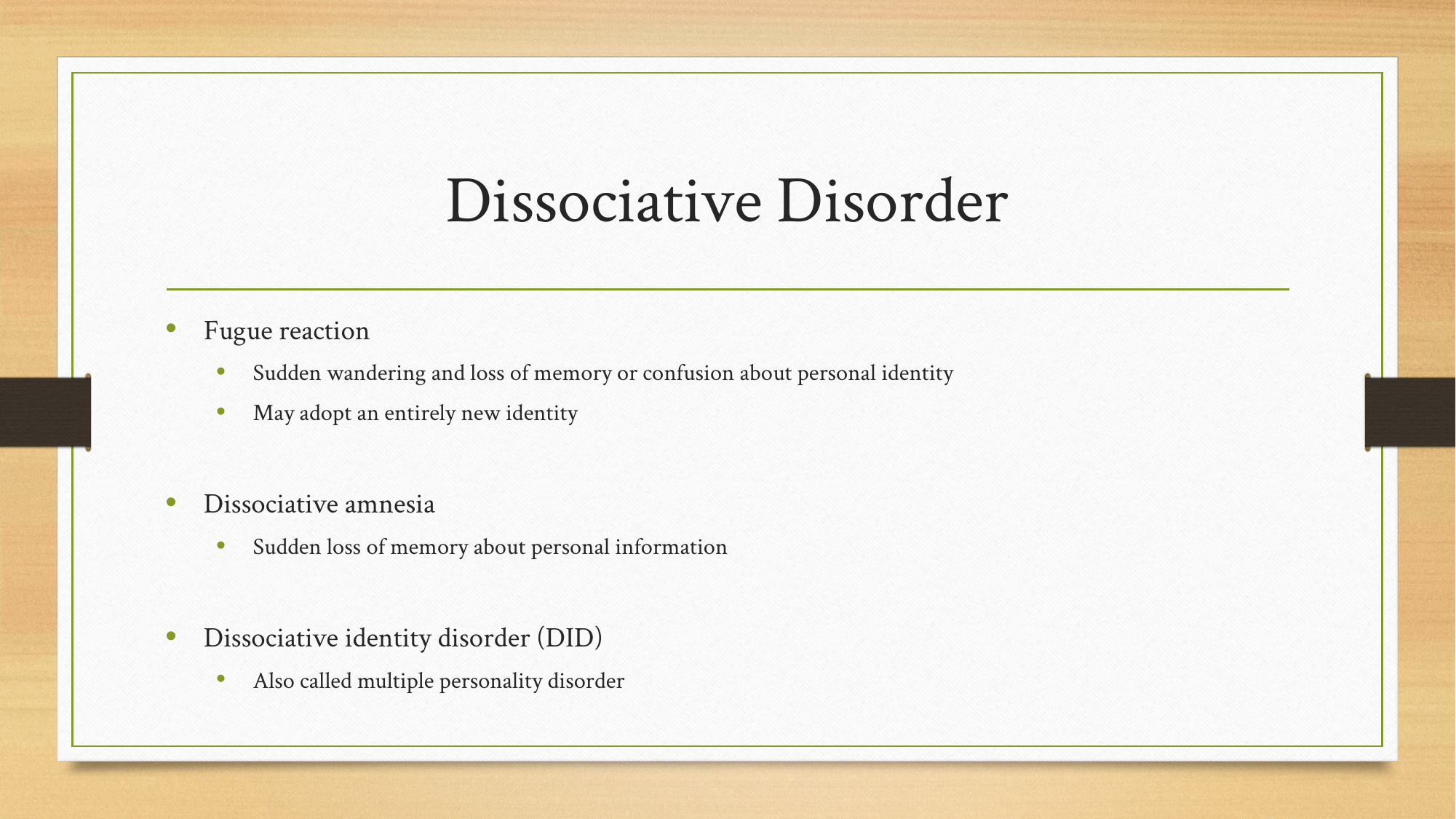

# Dissociative Disorder
Fugue reaction
Sudden wandering and loss of memory or confusion about personal identity
May adopt an entirely new identity

Dissociative amnesia
Sudden loss of memory about personal information

Dissociative identity disorder (DID)
Also called multiple personality disorder